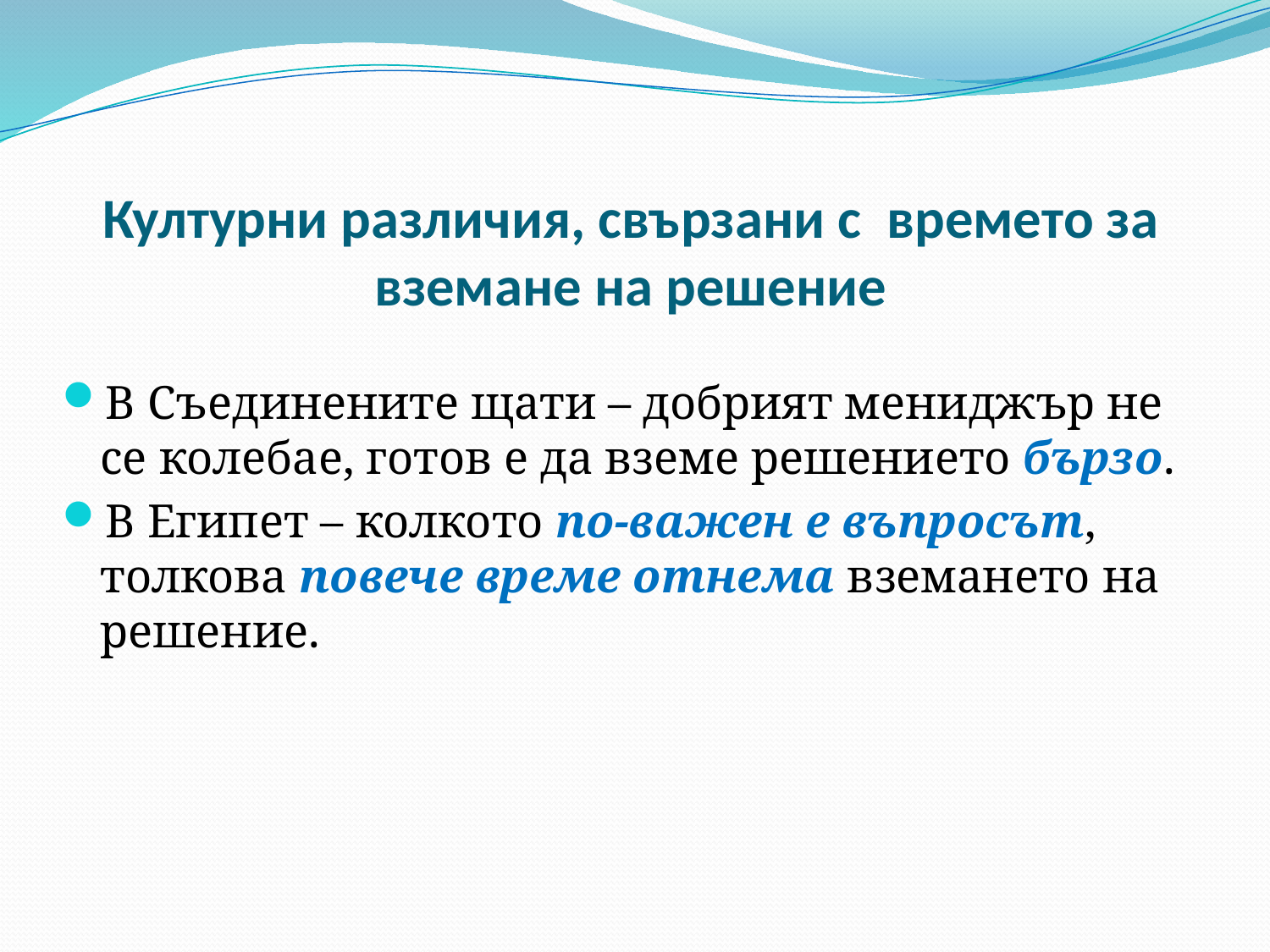

# Културни различия, свързани с  времето за вземане на решение
В Съединените щати – добрият мениджър не се колебае, готов е да вземе решението бързо.
В Египет – колкото по-важен е въпросът, толкова повече време отнема вземането на решение.